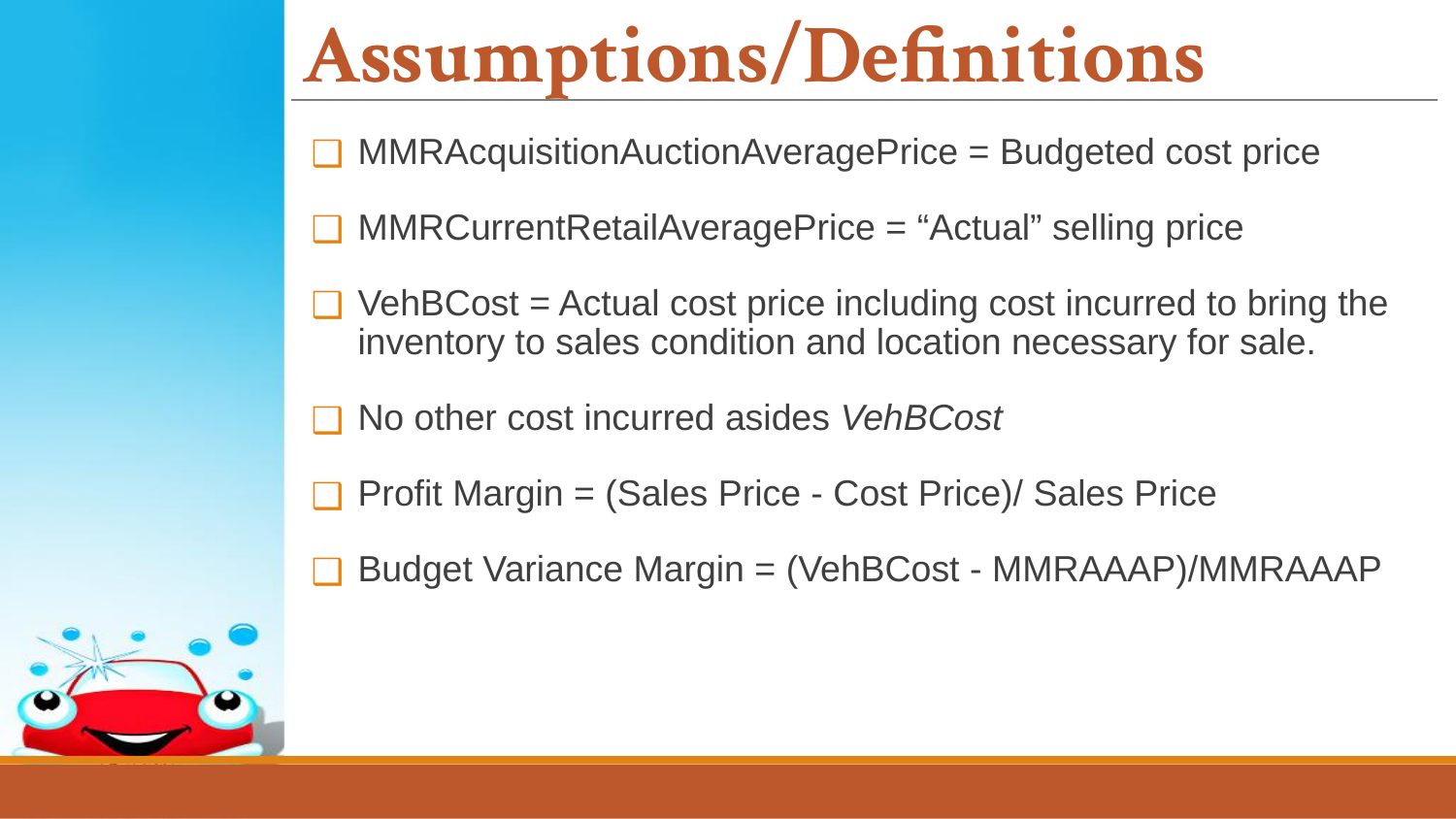

# Assumptions/Definitions
MMRAcquisitionAuctionAveragePrice = Budgeted cost price
MMRCurrentRetailAveragePrice = “Actual” selling price
VehBCost = Actual cost price including cost incurred to bring the inventory to sales condition and location necessary for sale.
No other cost incurred asides VehBCost
Profit Margin = (Sales Price - Cost Price)/ Sales Price
Budget Variance Margin = (VehBCost - MMRAAAP)/MMRAAAP